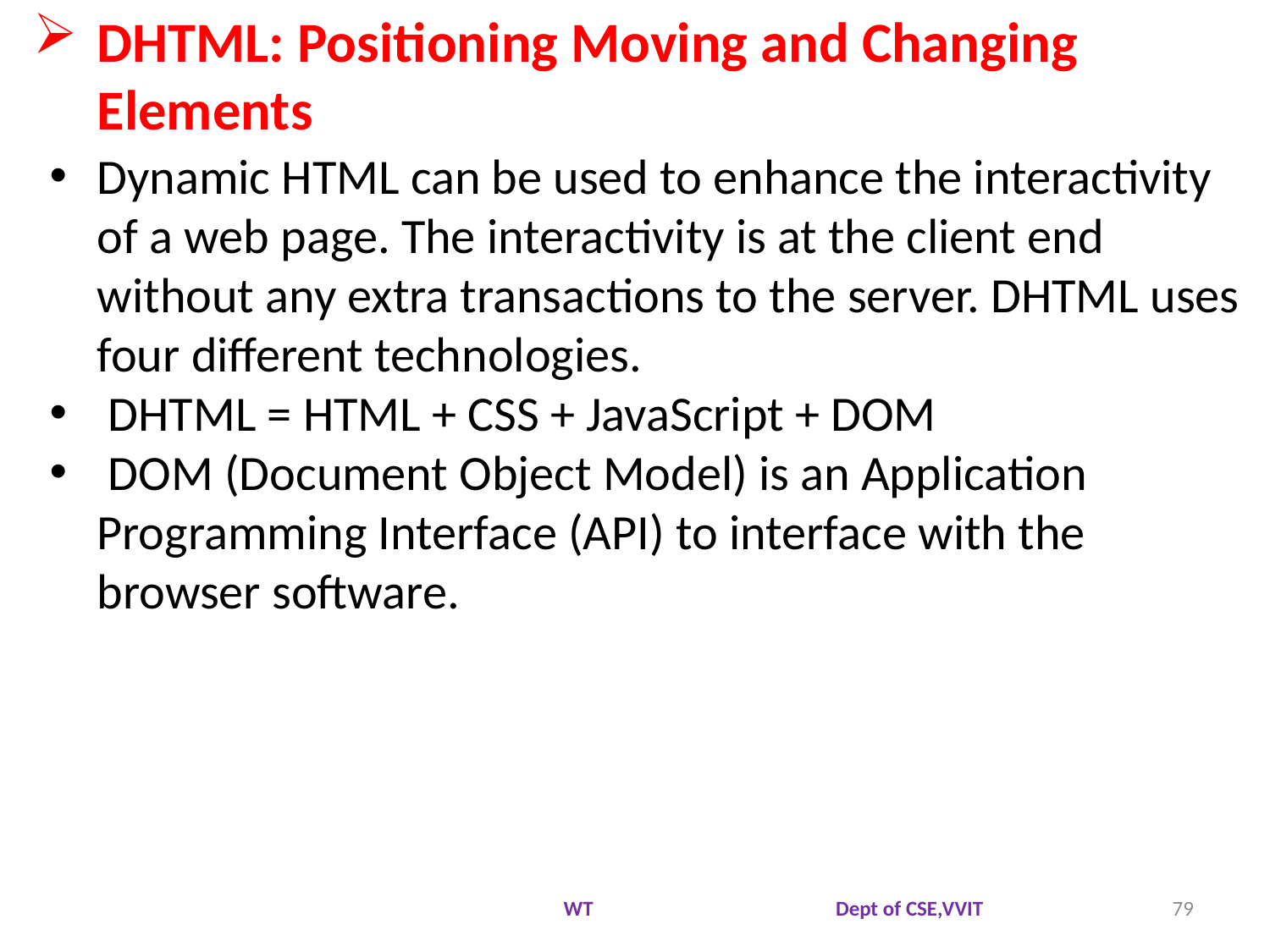

DHTML: Positioning Moving and Changing Elements

Dynamic HTML can be used to enhance the interactivity of a web page. The interactivity is at the client end without any extra transactions to the server. DHTML uses four different technologies.
 DHTML = HTML + CSS + JavaScript + DOM
 DOM (Document Object Model) is an Application Programming Interface (API) to interface with the browser software.

WT                                                  Dept of CSE,VVIT
79